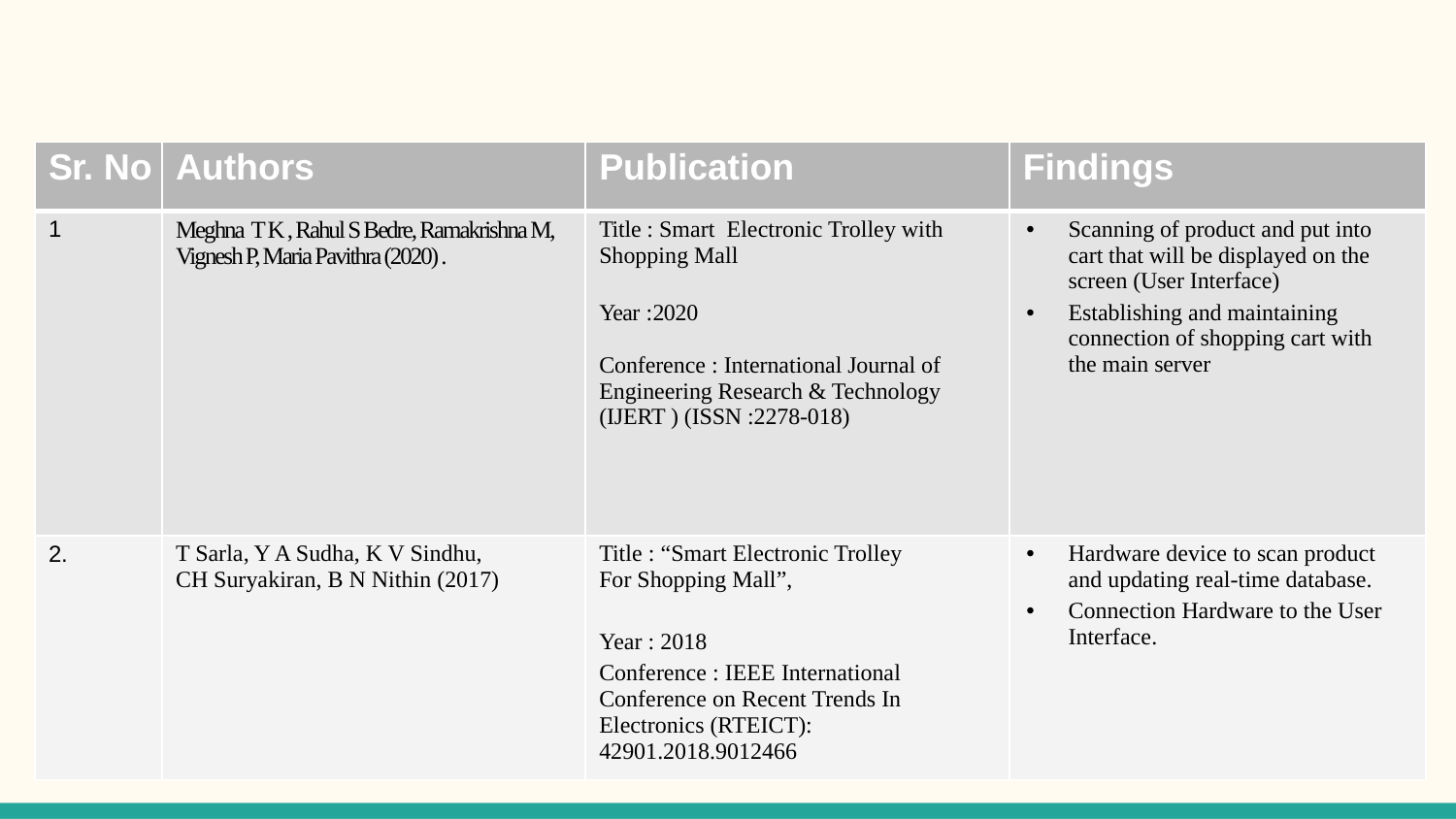

| Sr. No | Authors | Publication | Findings |
| --- | --- | --- | --- |
| 1 | Meghna T K , Rahul S Bedre, Ramakrishna M, Vignesh P, Maria Pavithra (2020) . | Title : Smart Electronic Trolley with Shopping Mall Year :2020 Conference : International Journal of Engineering Research & Technology (IJERT ) (ISSN :2278-018) | Scanning of product and put into cart that will be displayed on the screen (User Interface) Establishing and maintaining connection of shopping cart with the main server |
| 2. | T Sarla, Y A Sudha, K V Sindhu, CH Suryakiran, B N Nithin (2017) | Title : “Smart Electronic Trolley For Shopping Mall”, Year : 2018 Conference : IEEE International Conference on Recent Trends In Electronics (RTEICT): 42901.2018.9012466 | Hardware device to scan product and updating real-time database. Connection Hardware to the User Interface. |
# 1.3 Literature Review